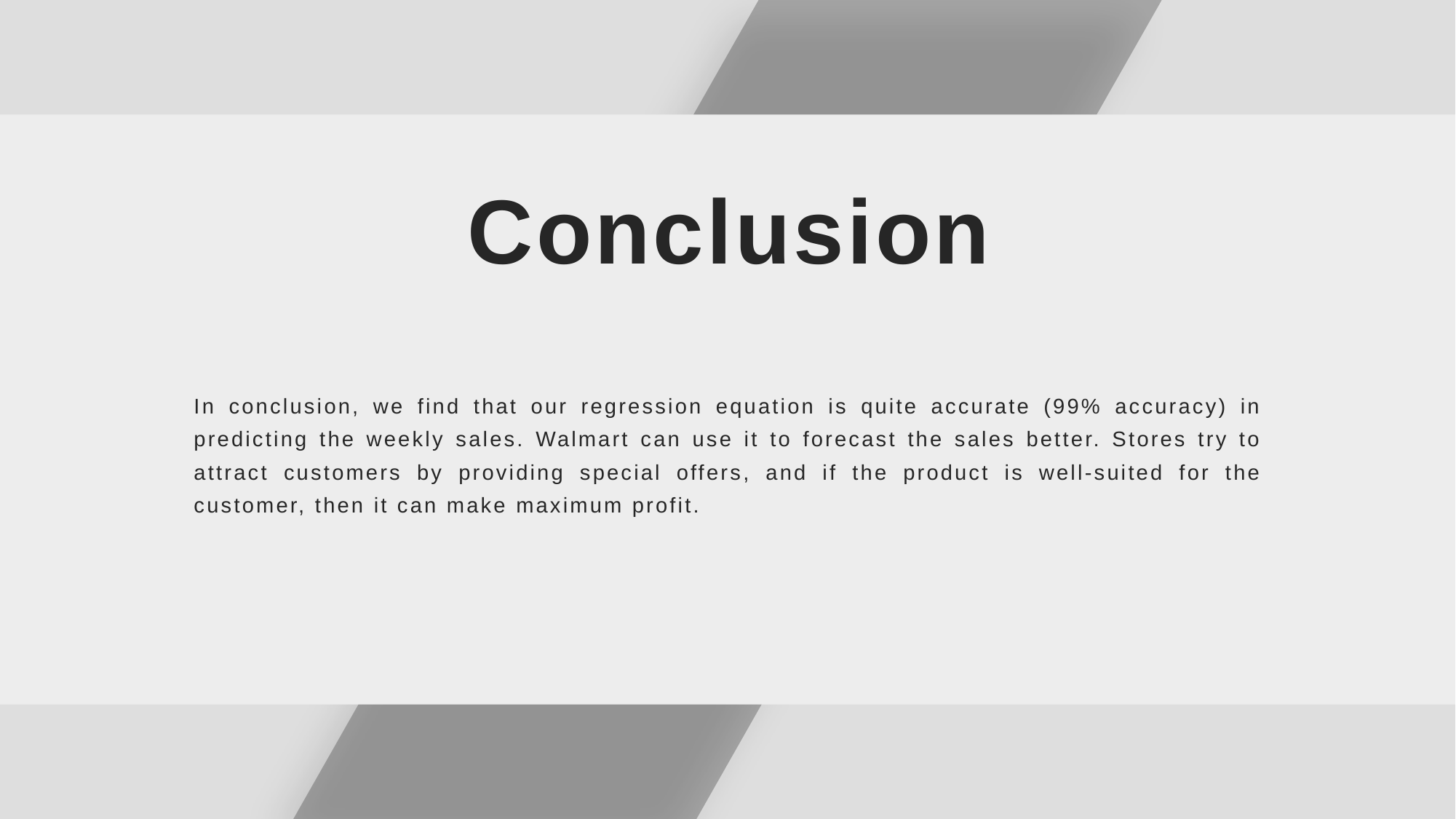

# Conclusion
In conclusion, we find that our regression equation is quite accurate (99% accuracy) in predicting the weekly sales. Walmart can use it to forecast the sales better. Stores try to attract customers by providing special offers, and if the product is well-suited for the customer, then it can make maximum profit.